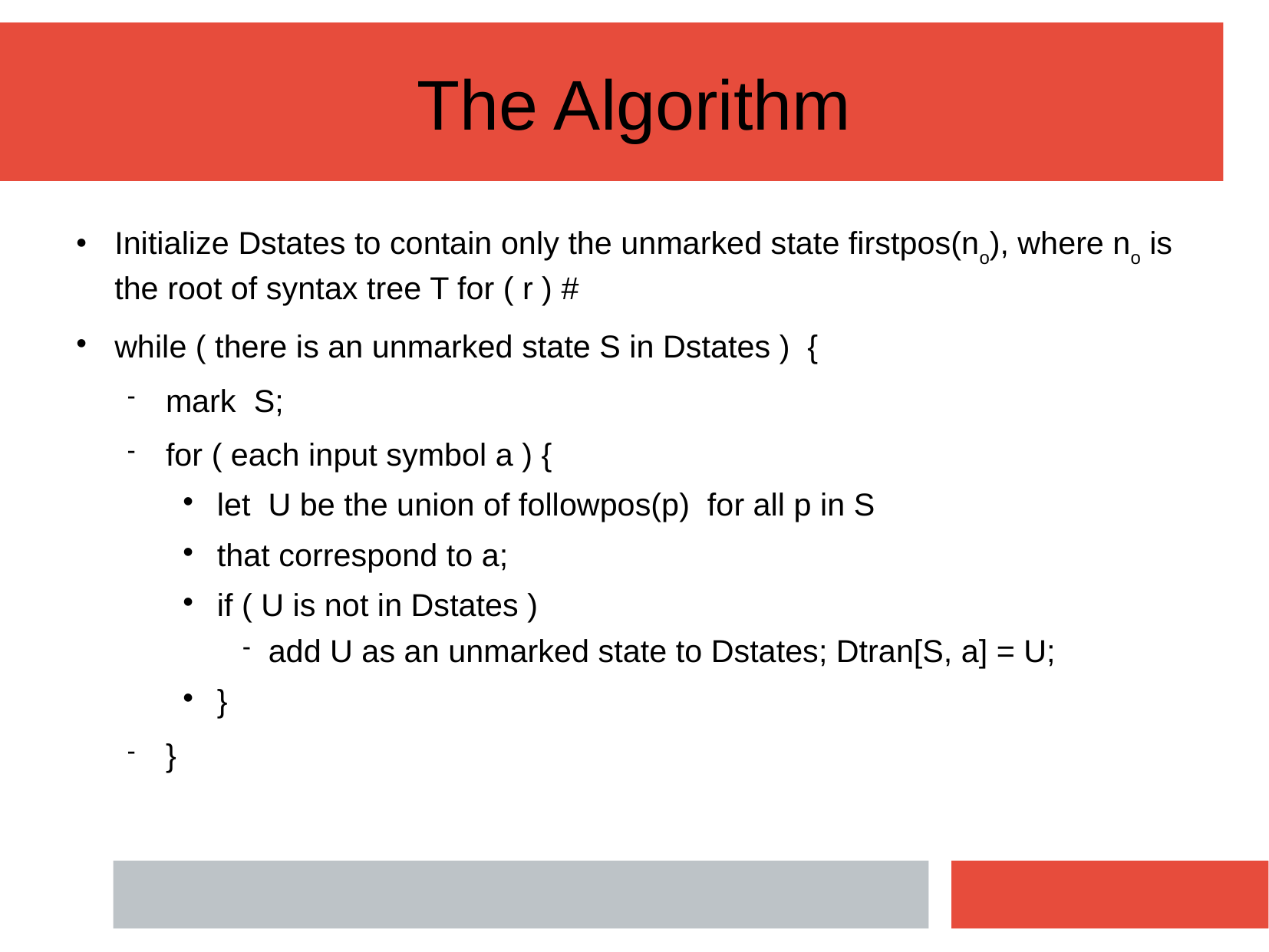

The Algorithm
Initialize Dstates to contain only the unmarked state firstpos(no), where no is the root of syntax tree T for ( r ) #
while ( there is an unmarked state S in Dstates )  {
mark  S;
for ( each input symbol a ) {
let  U be the union of followpos(p)  for all p in S
that correspond to a;
if ( U is not in Dstates )
add U as an unmarked state to Dstates; Dtran[S, a] = U;
}
}